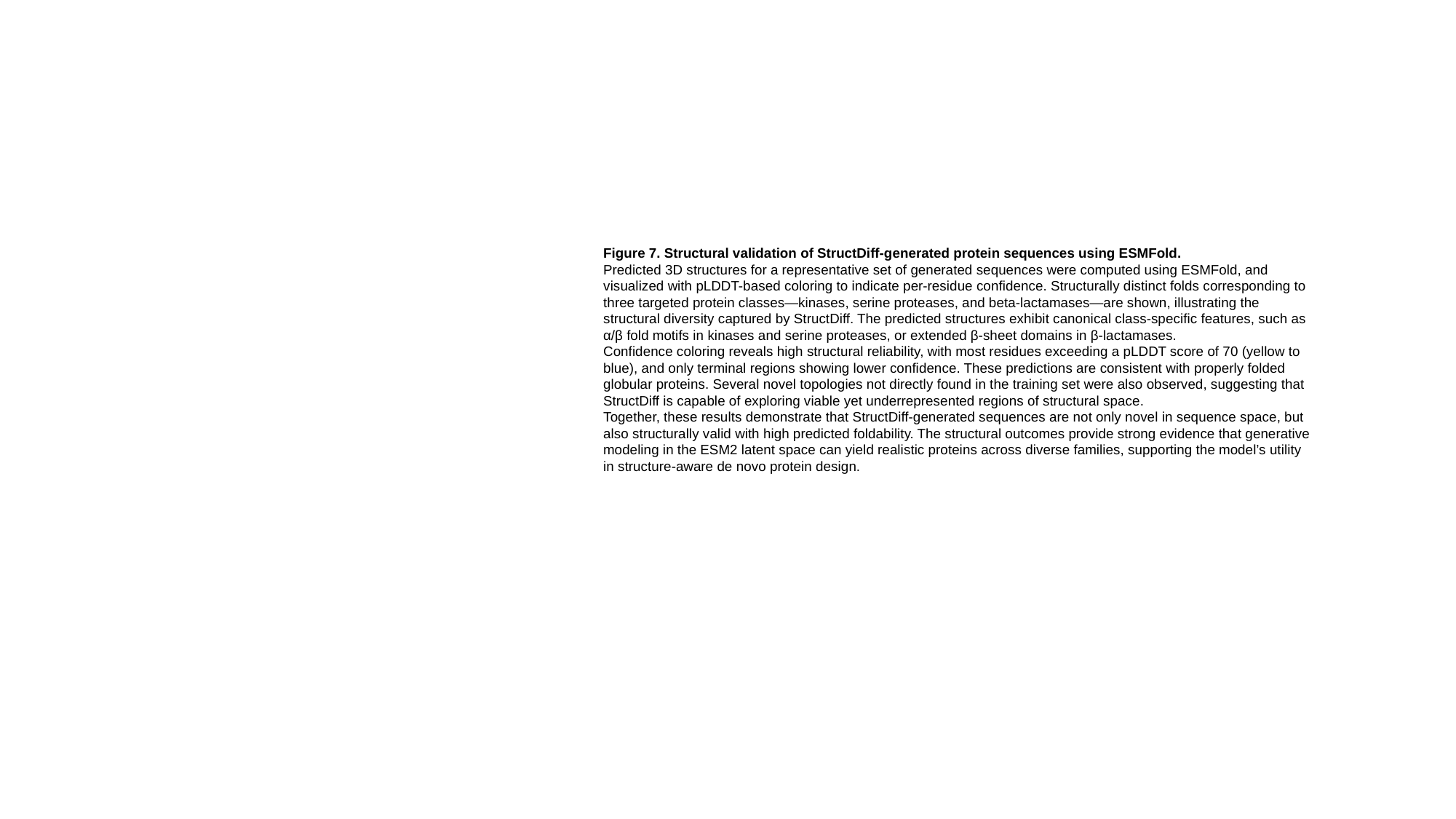

Figure 7. Structural validation of StructDiff-generated protein sequences using ESMFold.
Predicted 3D structures for a representative set of generated sequences were computed using ESMFold, and visualized with pLDDT-based coloring to indicate per-residue confidence. Structurally distinct folds corresponding to three targeted protein classes—kinases, serine proteases, and beta-lactamases—are shown, illustrating the structural diversity captured by StructDiff. The predicted structures exhibit canonical class-specific features, such as α/β fold motifs in kinases and serine proteases, or extended β-sheet domains in β-lactamases.
Confidence coloring reveals high structural reliability, with most residues exceeding a pLDDT score of 70 (yellow to blue), and only terminal regions showing lower confidence. These predictions are consistent with properly folded globular proteins. Several novel topologies not directly found in the training set were also observed, suggesting that StructDiff is capable of exploring viable yet underrepresented regions of structural space.
Together, these results demonstrate that StructDiff-generated sequences are not only novel in sequence space, but also structurally valid with high predicted foldability. The structural outcomes provide strong evidence that generative modeling in the ESM2 latent space can yield realistic proteins across diverse families, supporting the model’s utility in structure-aware de novo protein design.